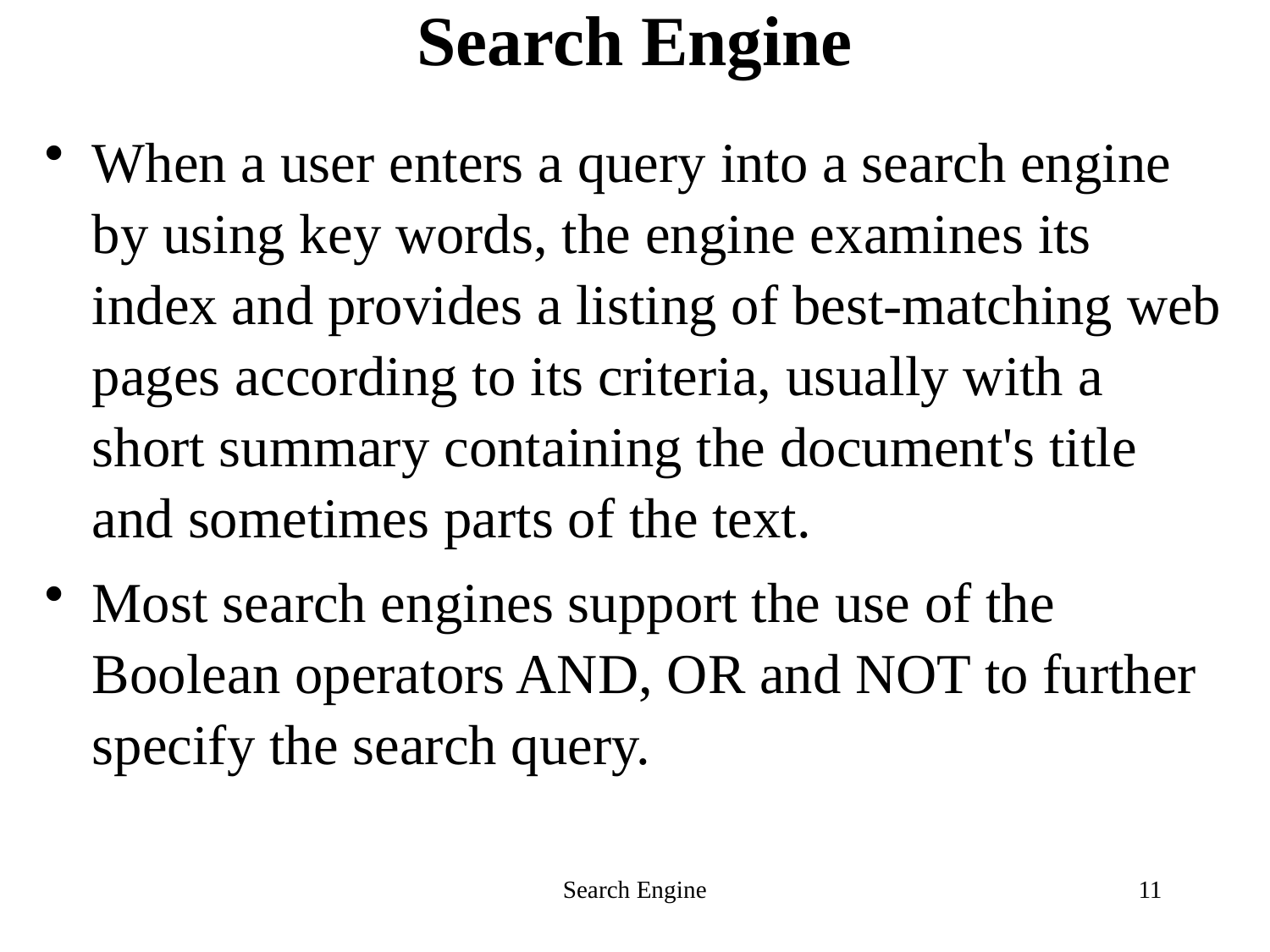

# Search Engine
When a user enters a query into a search engine by using key words, the engine examines its index and provides a listing of best-matching web pages according to its criteria, usually with a short summary containing the document's title and sometimes parts of the text.
Most search engines support the use of the Boolean operators AND, OR and NOT to further specify the search query.
Search Engine
11